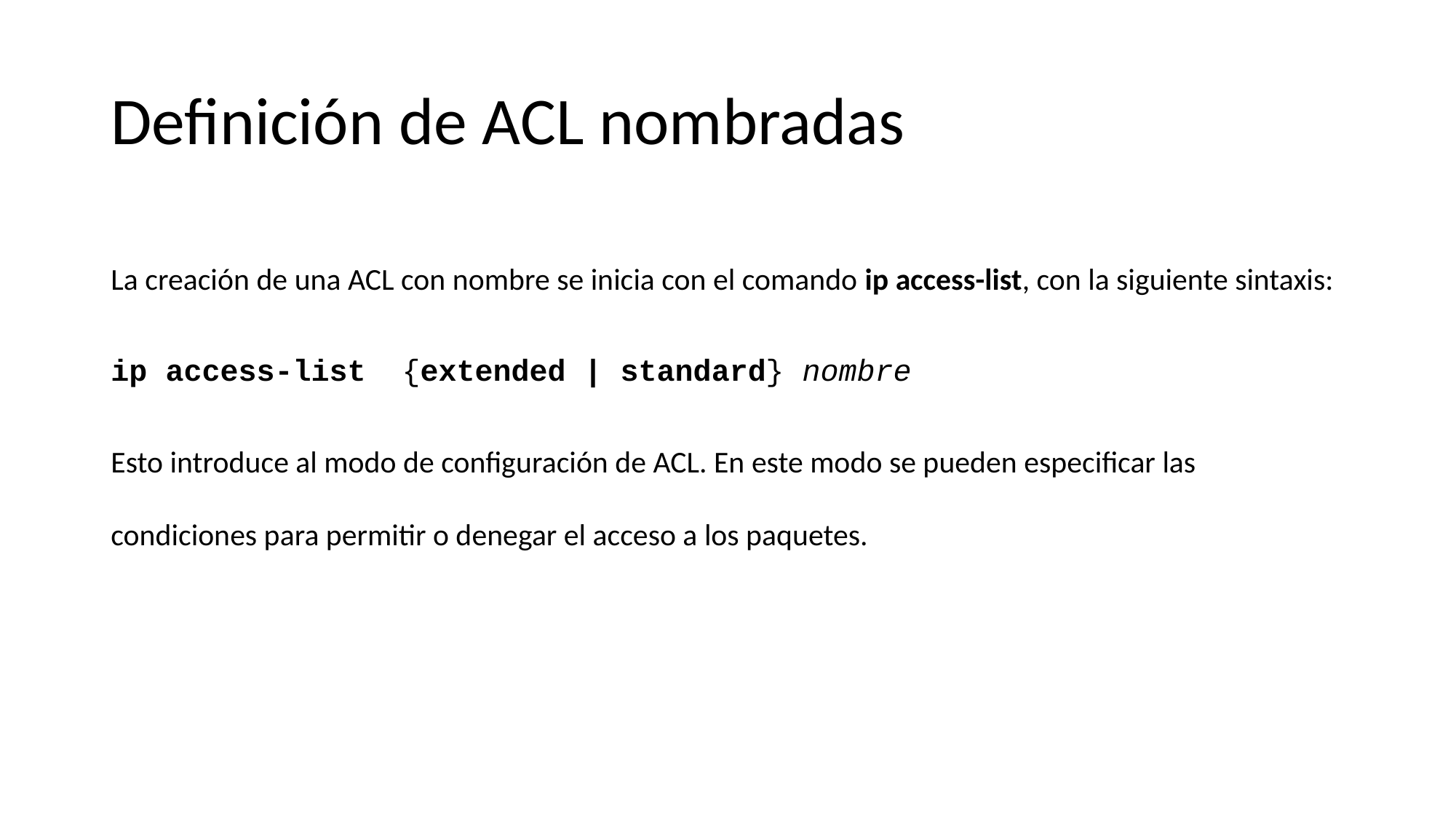

# Definición de ACL nombradas
La creación de una ACL con nombre se inicia con el comando ip access-list, con la siguiente sintaxis:
ip access-list  {extended | standard} nombre
Esto introduce al modo de configuración de ACL. En este modo se pueden especificar las condiciones para permitir o denegar el acceso a los paquetes.